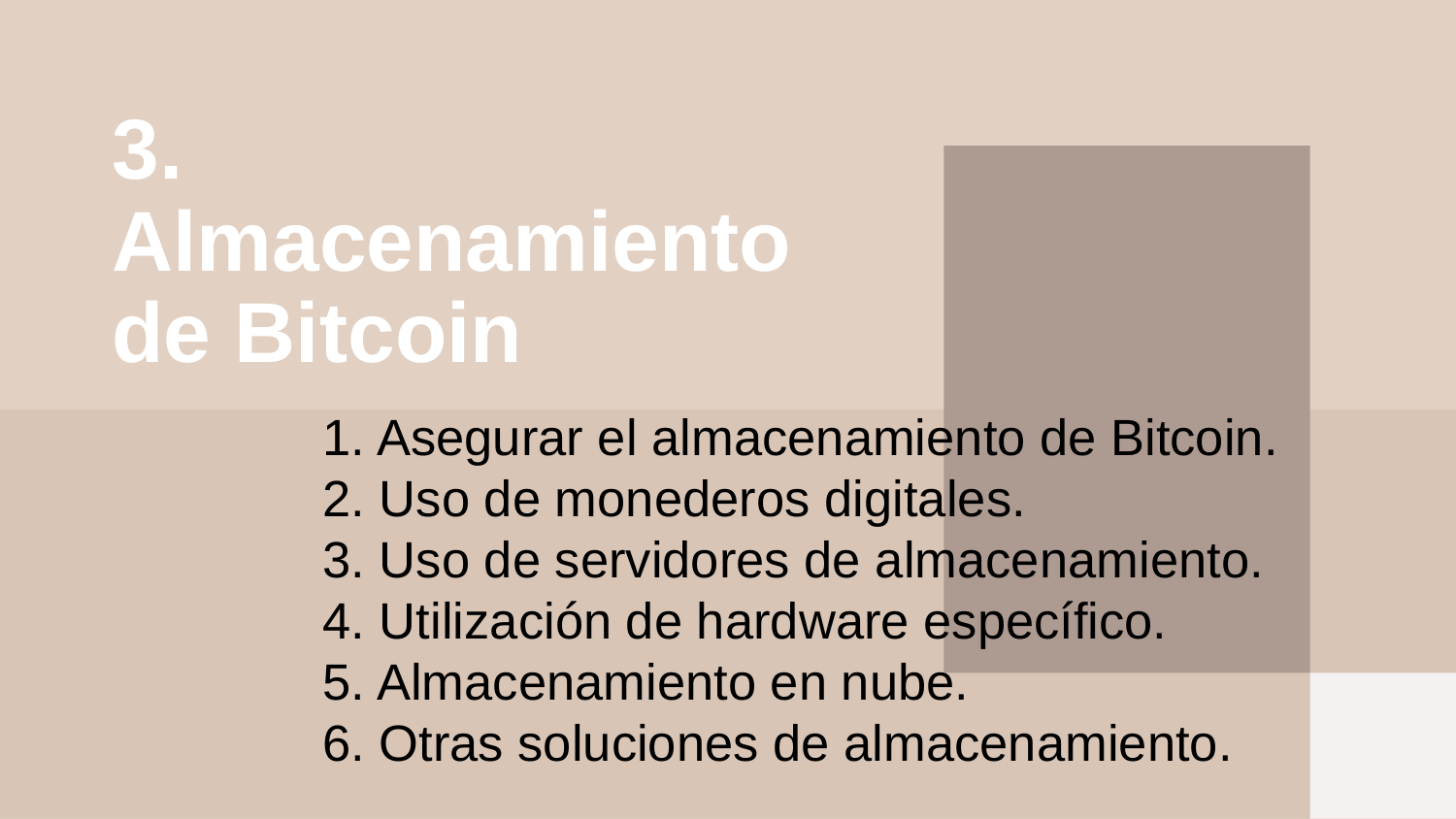

# 3. Almacenamiento de Bitcoin

1. Asegurar el almacenamiento de Bitcoin.
2. Uso de monederos digitales.
3. Uso de servidores de almacenamiento.
4. Utilización de hardware específico.
5. Almacenamiento en nube.
6. Otras soluciones de almacenamiento.